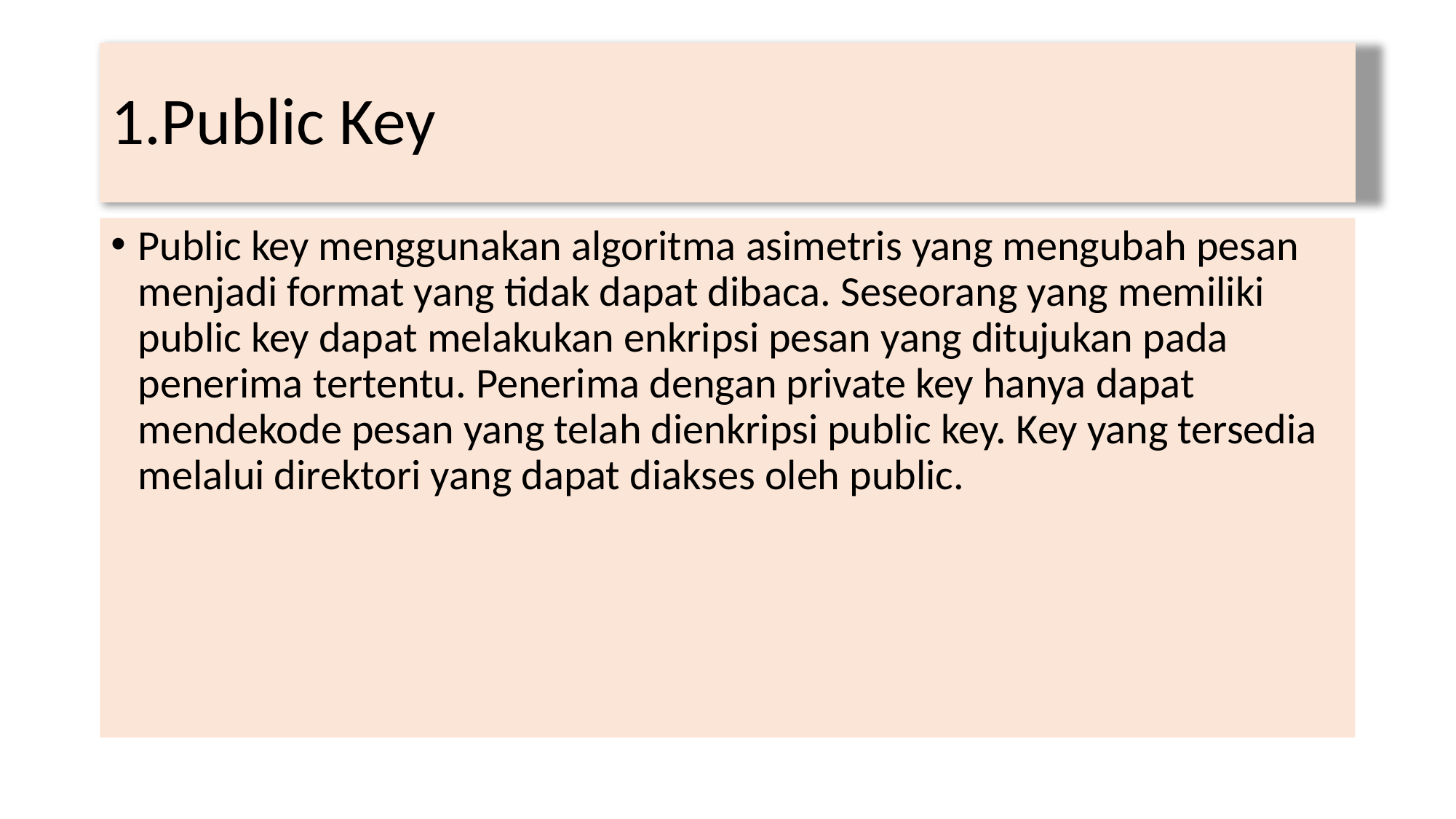

# 1.Public Key
Public key menggunakan algoritma asimetris yang mengubah pesan menjadi format yang tidak dapat dibaca. Seseorang yang memiliki public key dapat melakukan enkripsi pesan yang ditujukan pada penerima tertentu. Penerima dengan private key hanya dapat mendekode pesan yang telah dienkripsi public key. Key yang tersedia melalui direktori yang dapat diakses oleh public.